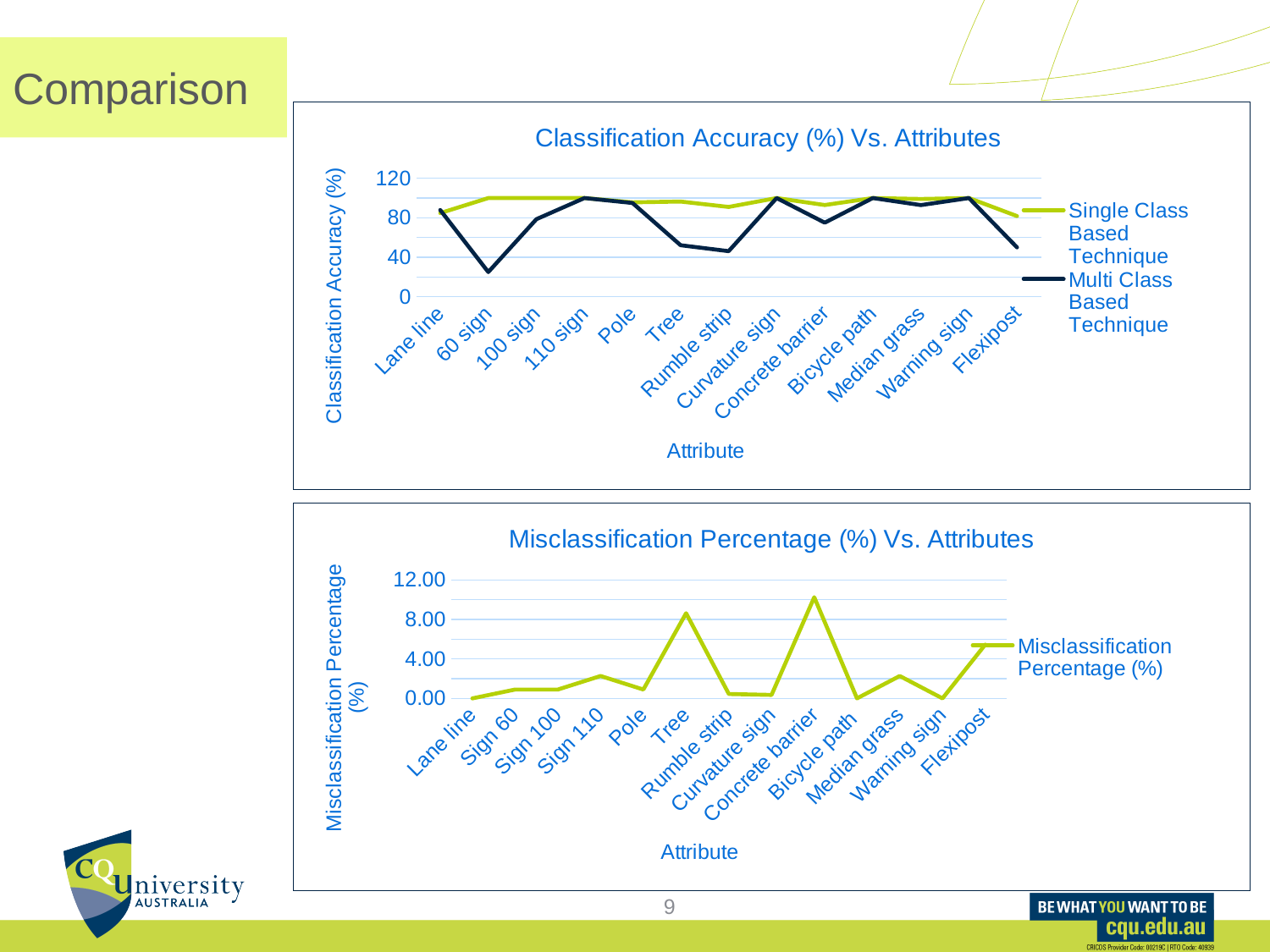

# Comparison

### Chart: Classification Accuracy (%) Vs. Attributes

| Category | Single Class Based Technique | Multi Class Based Technique |
|---|---|---|
| Lane line | 84.72 | 87.82 |
| 60 sign | 100.0 | 25.0 |
| 100 sign | 100.0 | 78.57 |
| 110 sign | 100.0 | 100.0 |
| Pole | 95.61 | 94.97 |
| Tree | 96.44 | 52.17 |
| Rumble strip | 90.94 | 46.15 |
| Curvature sign | 100.0 | 100.0 |
| Concrete barrier | 92.87 | 75.0 |
| Bicycle path | 100.0 | 100.0 |
| Median grass | 99.02 | 92.86 |
| Warning sign | 100.0 | 100.0 |
| Flexipost | 81.69 | 50.0 |

### Chart: Misclassification Percentage (%) Vs. Attributes

| Category | Misclassification Percentage (%) |
|---|---|
| Lane line | 0.0 |
| Sign 60 | 0.9 |
| Sign 100 | 0.9 |
| Sign 110 | 2.27 |
| Pole | 0.9 |
| Tree | 8.63 |
| Rumble strip | 0.45 |
| Curvature sign | 0.35 |
| Concrete barrier | 10.25 |
| Bicycle path  | 0.0 |
| Median grass | 2.27 |
| Warning sign | 0.0 |
| Flexipost | 5.45 |
9